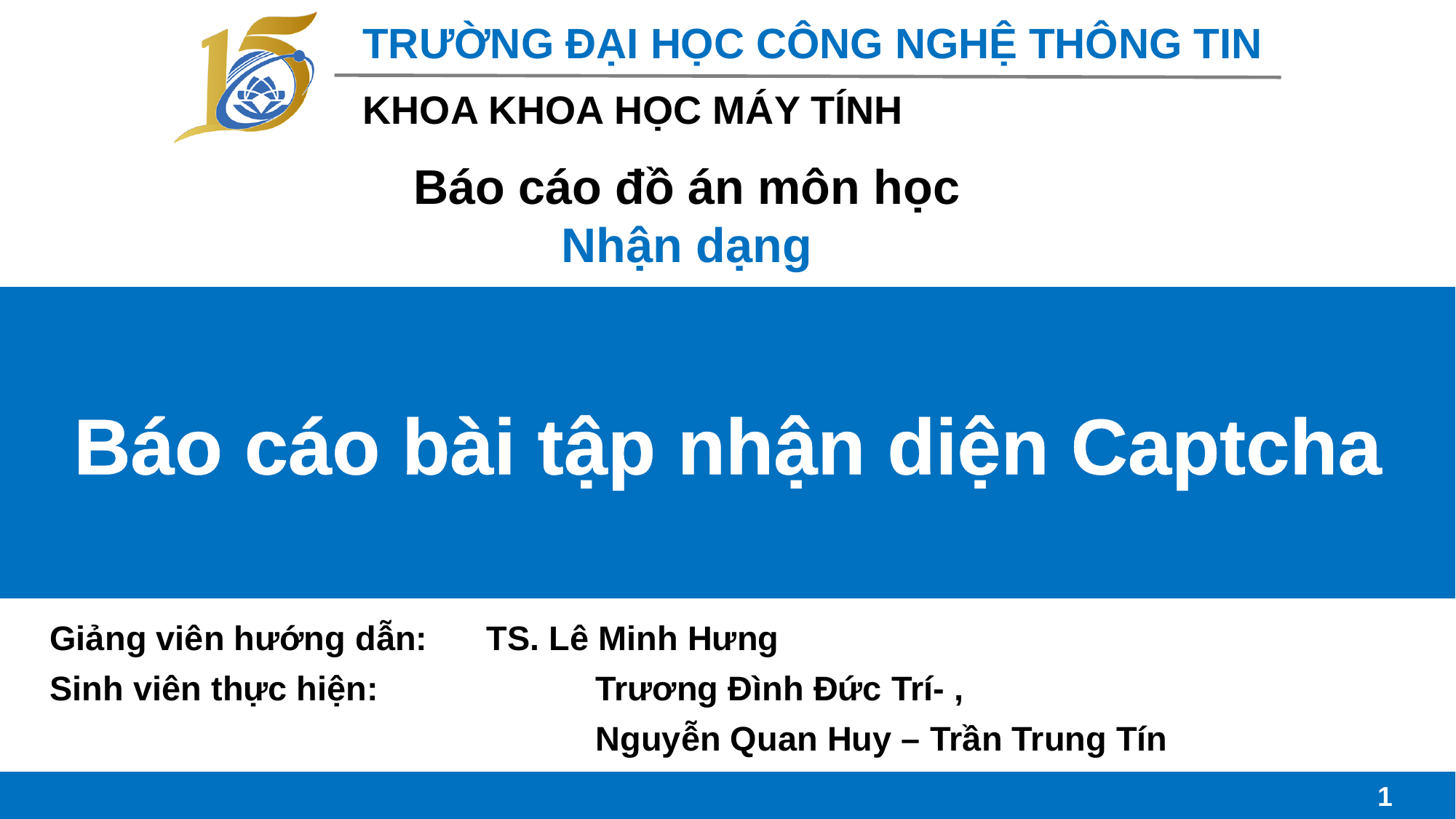

Báo cáo đồ án môn học
Nhận dạng
# Báo cáo bài tập nhận diện Captcha
Giảng viên hướng dẫn: 	TS. Lê Minh Hưng
Sinh viên thực hiện: 		Trương Đình Đức Trí- ,
     					Nguyễn Quan Huy – Trần Trung Tín
1